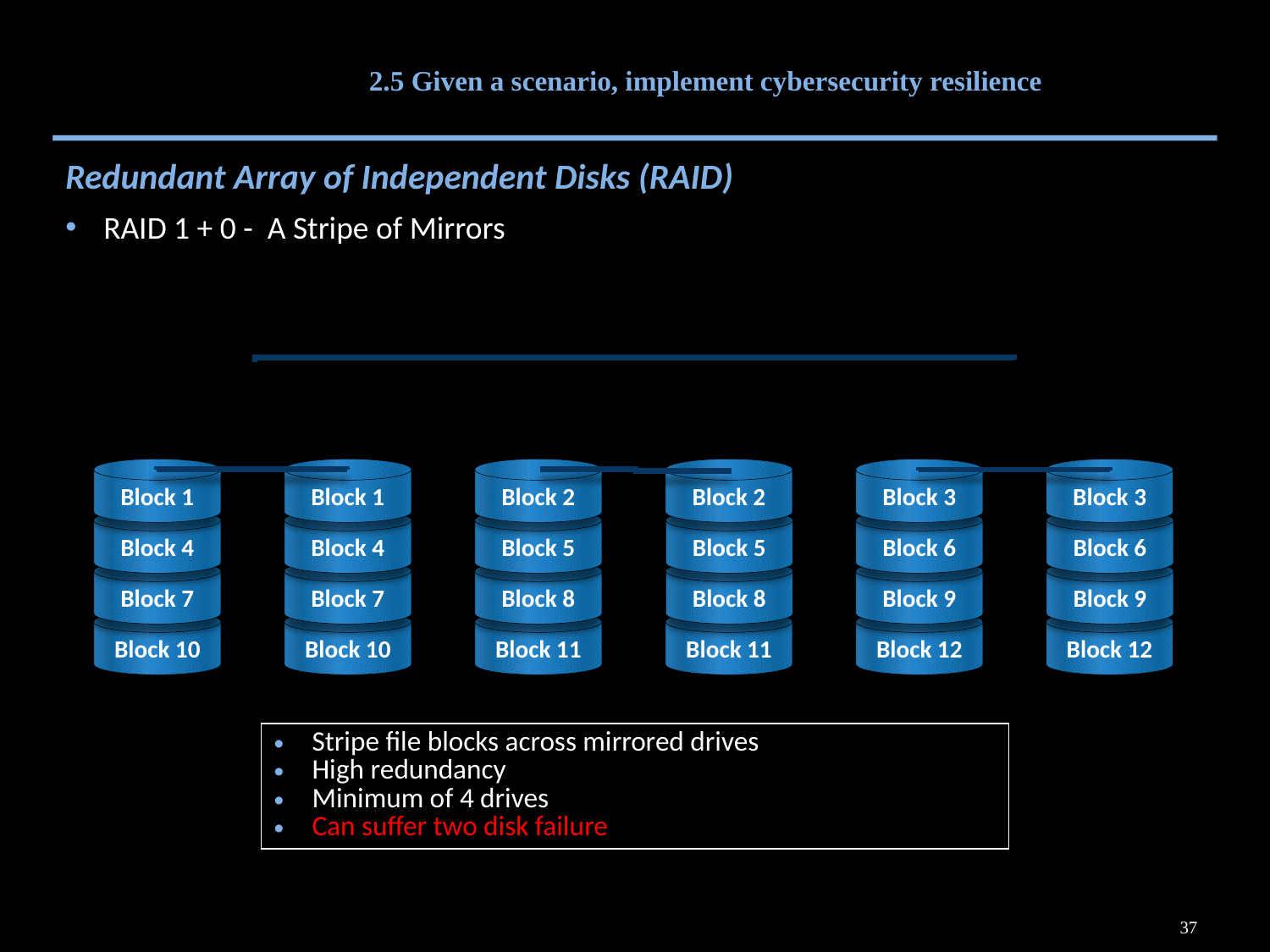

# 2.5 Given a scenario, implement cybersecurity resilience
Redundant Array of Independent Disks (RAID)
RAID 1 + 0 -  A Stripe of Mirrors

RAID 0
RAID 0

RAID 1
RAID 1
RAID 1
Block 1
Block 1
Block 2
Block 2
Block 3
Block 3

Block 4
Block 4
Block 5
Block 5
Block 6
Block 6
Block 7
Block 7
Block 8
Block 8
Block 9
Block 9
Block 10
Block 10
Block 11
Block 11
Block 12
Block 12
Disk 0
Disk 1
Disk 2
Disk 3
Disk 4
Disk 5
| Stripe file blocks across mirrored drives High redundancy Minimum of 4 drives Can suffer two disk failure |
| --- |
37